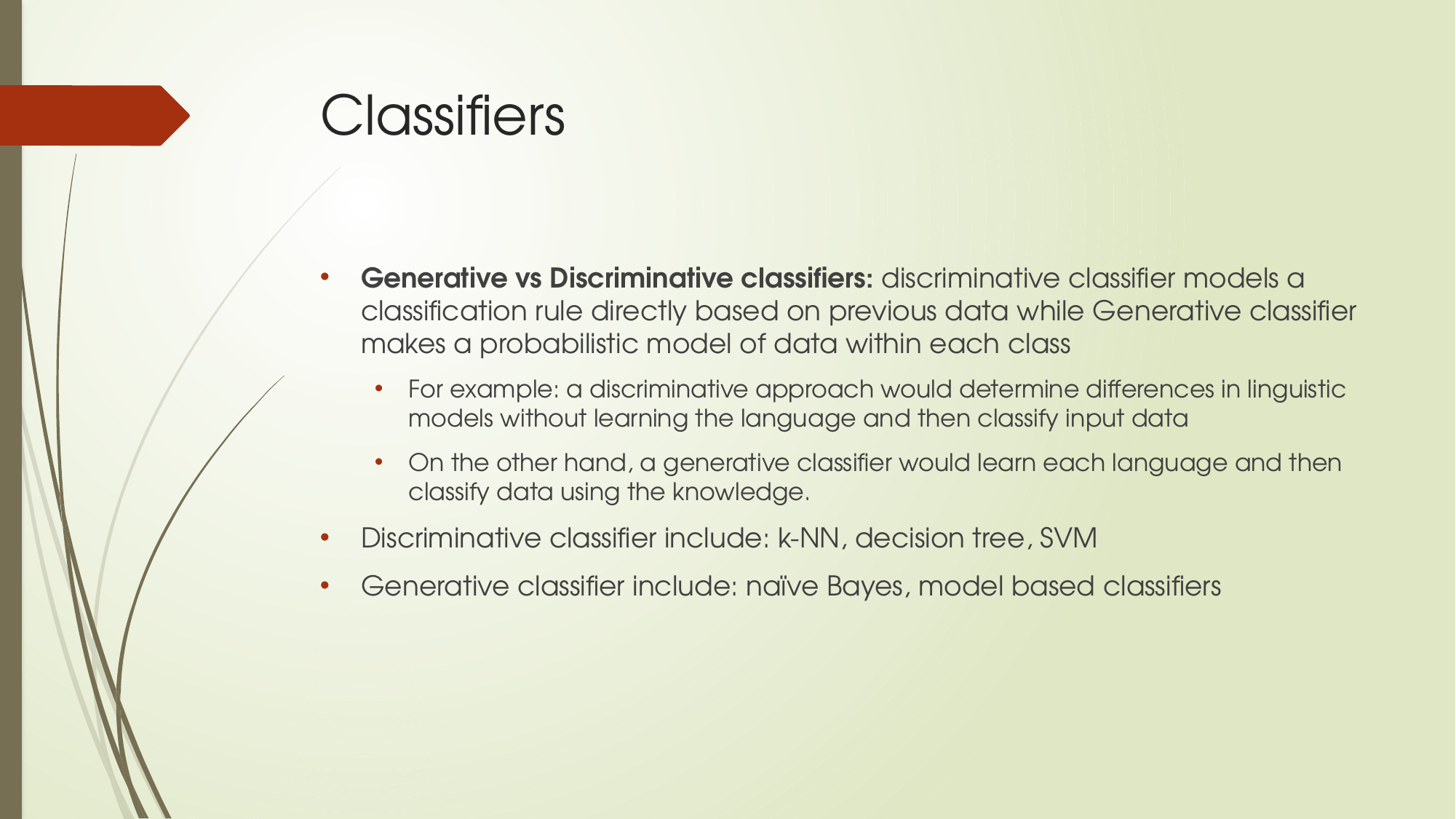

# Classifiers
Generative vs Discriminative classifiers: discriminative classifier models a classification rule directly based on previous data while Generative classifier makes a probabilistic model of data within each class
For example: a discriminative approach would determine differences in linguistic models without learning the language and then classify input data
On the other hand, a generative classifier would learn each language and then classify data using the knowledge.
Discriminative classifier include: k-NN, decision tree, SVM
Generative classifier include: naïve Bayes, model based classifiers